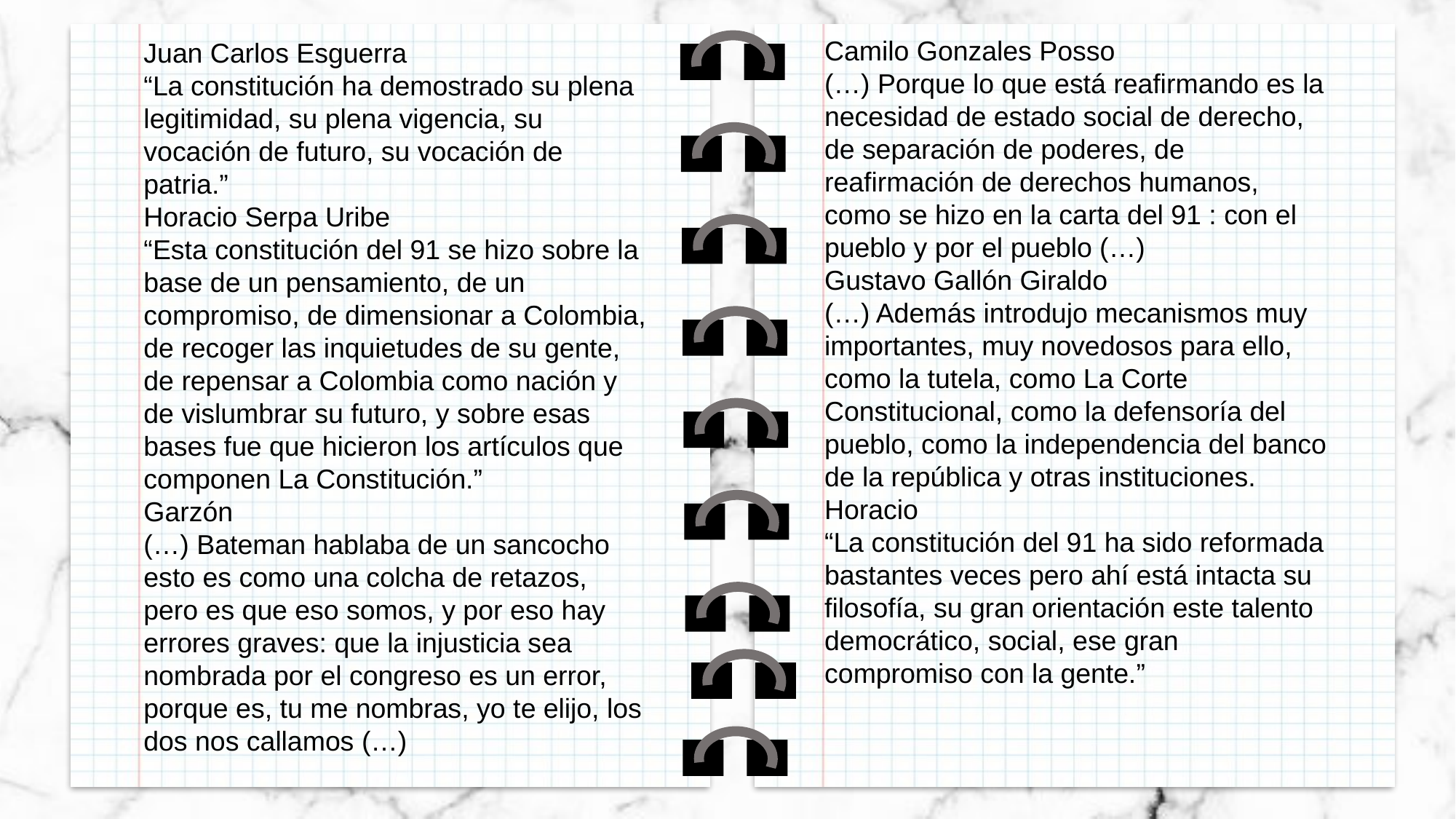

Camilo Gonzales Posso
(…) Porque lo que está reafirmando es la necesidad de estado social de derecho, de separación de poderes, de reafirmación de derechos humanos, como se hizo en la carta del 91 : con el pueblo y por el pueblo (…)
Gustavo Gallón Giraldo
(…) Además introdujo mecanismos muy importantes, muy novedosos para ello, como la tutela, como La Corte Constitucional, como la defensoría del pueblo, como la independencia del banco de la república y otras instituciones.
Horacio
“La constitución del 91 ha sido reformada bastantes veces pero ahí está intacta su filosofía, su gran orientación este talento democrático, social, ese gran compromiso con la gente.”
Juan Carlos Esguerra
“La constitución ha demostrado su plena legitimidad, su plena vigencia, su vocación de futuro, su vocación de patria.”
Horacio Serpa Uribe
“Esta constitución del 91 se hizo sobre la base de un pensamiento, de un compromiso, de dimensionar a Colombia, de recoger las inquietudes de su gente, de repensar a Colombia como nación y de vislumbrar su futuro, y sobre esas bases fue que hicieron los artículos que componen La Constitución.”
Garzón
(…) Bateman hablaba de un sancocho esto es como una colcha de retazos, pero es que eso somos, y por eso hay errores graves: que la injusticia sea nombrada por el congreso es un error, porque es, tu me nombras, yo te elijo, los dos nos callamos (…)